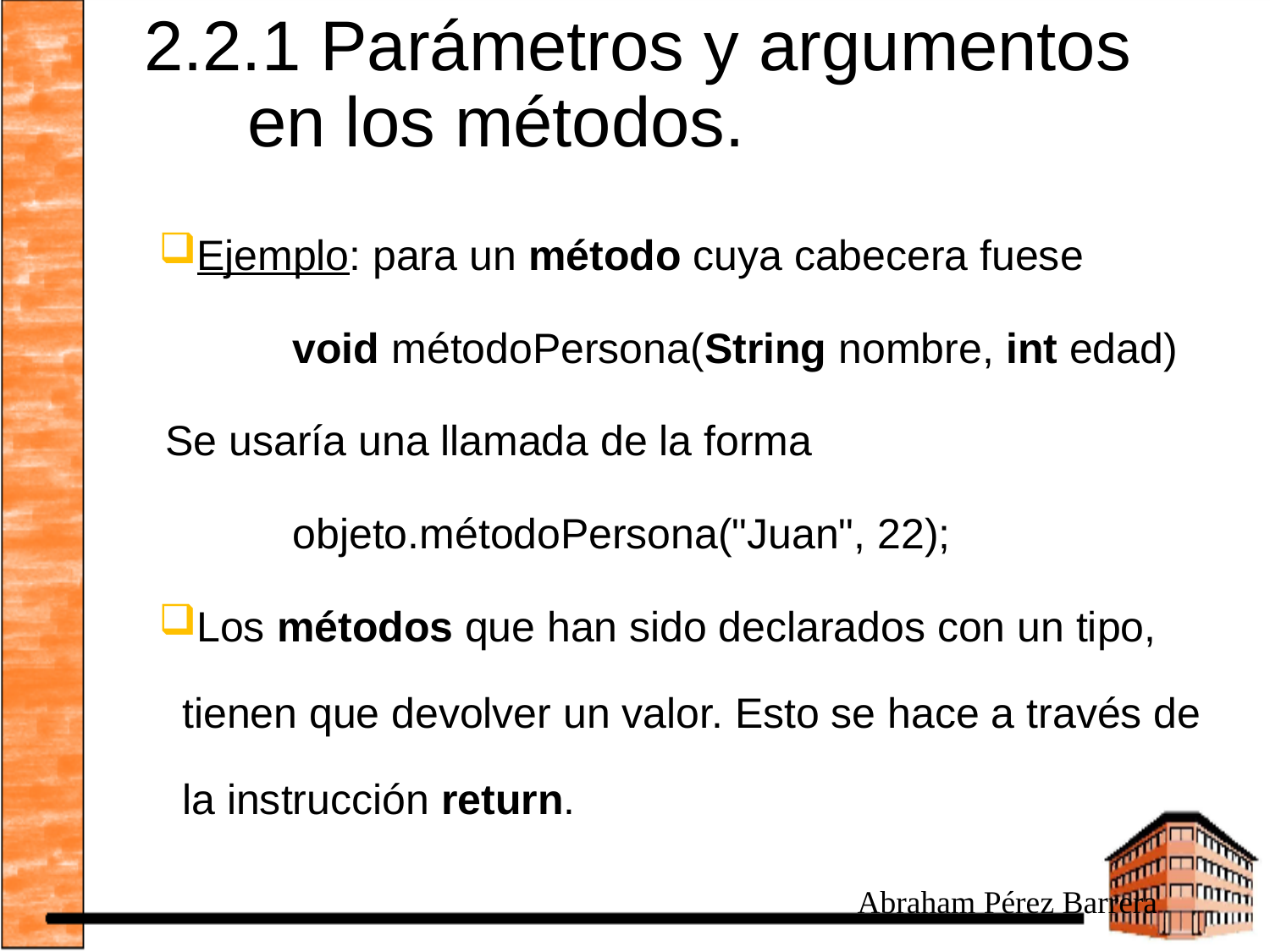

# 2.2.1 Parámetros y argumentos en los métodos.
Ejemplo: para un método cuya cabecera fuese
	void métodoPersona(String nombre, int edad)
Se usaría una llamada de la forma
	objeto.métodoPersona("Juan", 22);
Los métodos que han sido declarados con un tipo, tienen que devolver un valor. Esto se hace a través de la instrucción return.